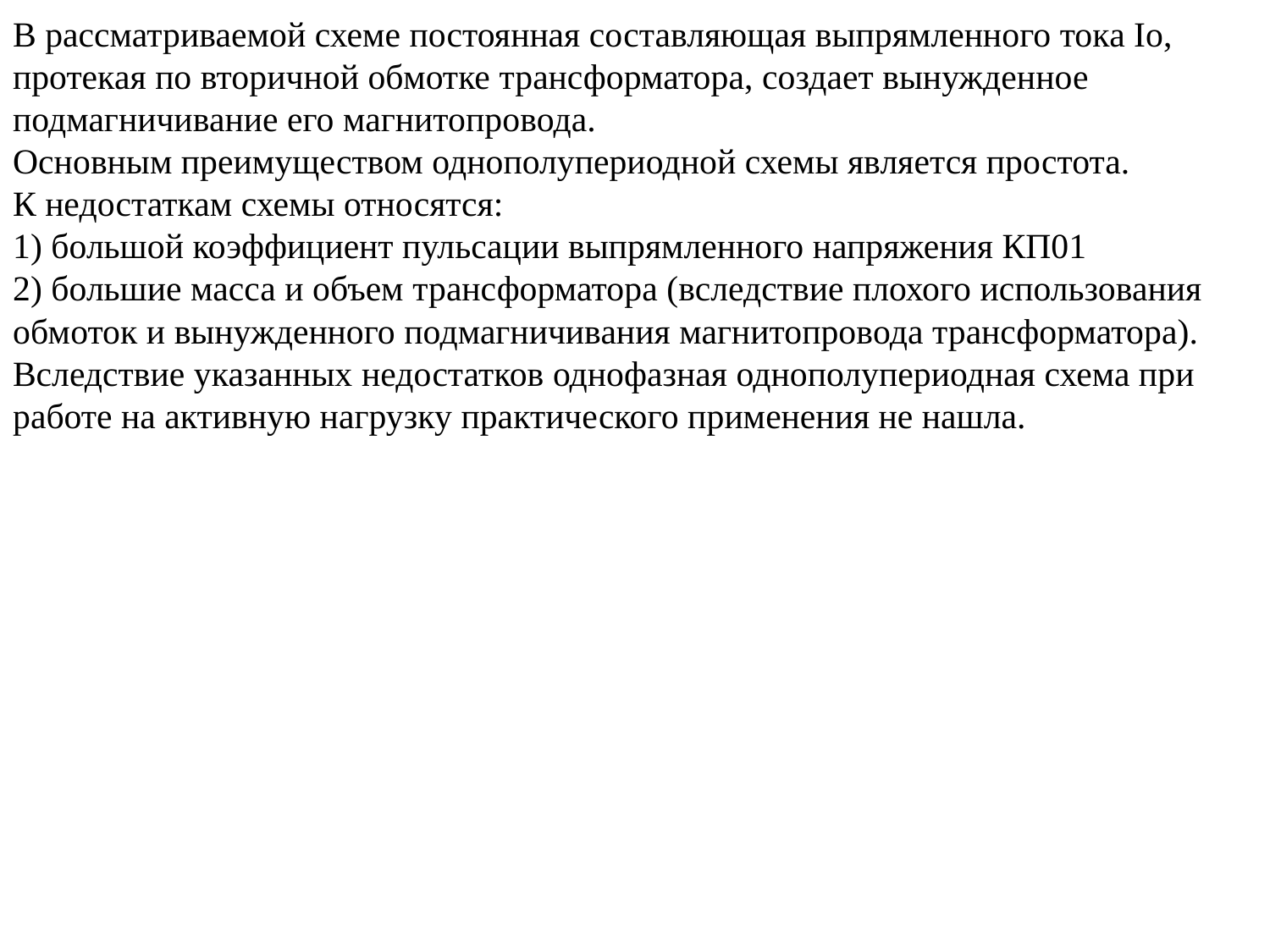

В рассматриваемой схеме постоянная составляющая выпрямленного тока Iо, протекая по вторичной обмотке трансформатора, создает вынужденное подмагничивание его магнитопровода.
Основным преимуществом однополупериодной схемы является простота.
К недостаткам схемы относятся:
1) большой коэффициент пульсации выпрямленного напряжения КП01
2) большие масса и объем трансформатора (вследствие плохого использования обмоток и вынужденного подмагничивания магнитопровода трансформатора).
Вследствие указанных недостатков однофазная однополупериодная схема при работе на активную нагрузку практического применения не нашла.